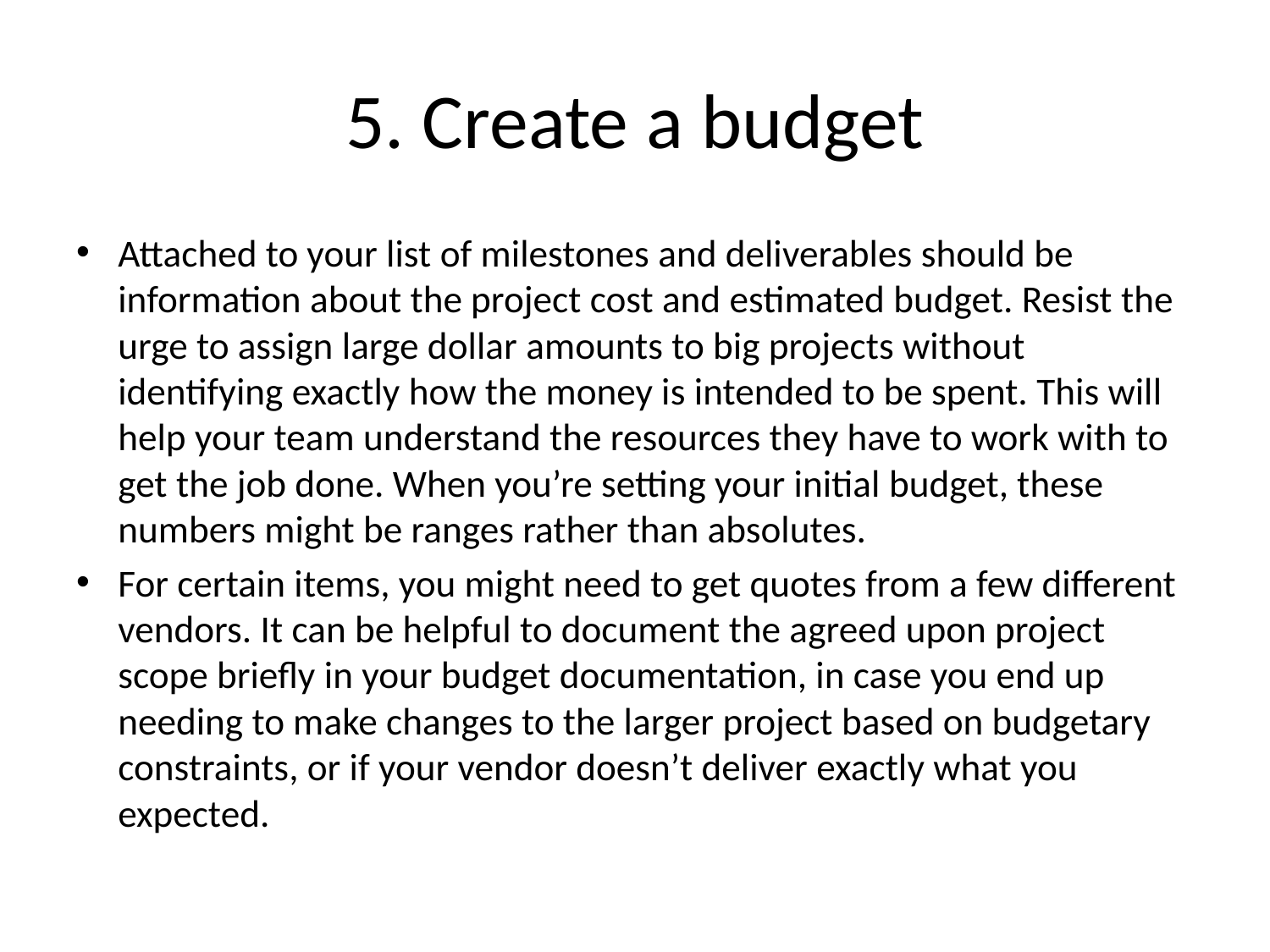

# 5. Create a budget
Attached to your list of milestones and deliverables should be information about the project cost and estimated budget. Resist the urge to assign large dollar amounts to big projects without identifying exactly how the money is intended to be spent. This will help your team understand the resources they have to work with to get the job done. When you’re setting your initial budget, these numbers might be ranges rather than absolutes.
For certain items, you might need to get quotes from a few different vendors. It can be helpful to document the agreed upon project scope briefly in your budget documentation, in case you end up needing to make changes to the larger project based on budgetary constraints, or if your vendor doesn’t deliver exactly what you expected.